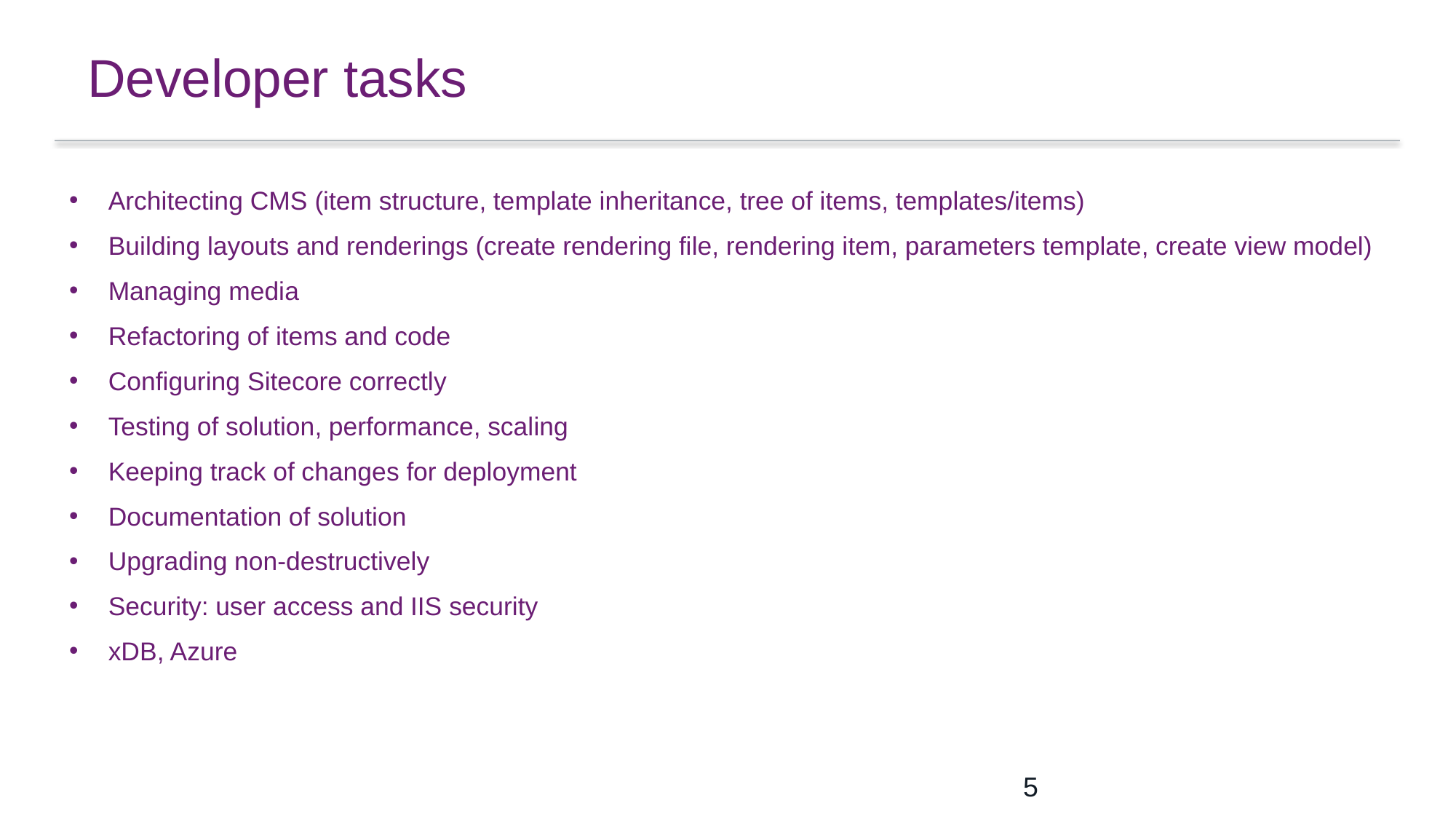

# Developer tasks
Architecting CMS (item structure, template inheritance, tree of items, templates/items)
Building layouts and renderings (create rendering file, rendering item, parameters template, create view model)
Managing media
Refactoring of items and code
Configuring Sitecore correctly
Testing of solution, performance, scaling
Keeping track of changes for deployment
Documentation of solution
Upgrading non-destructively
Security: user access and IIS security
xDB, Azure
5